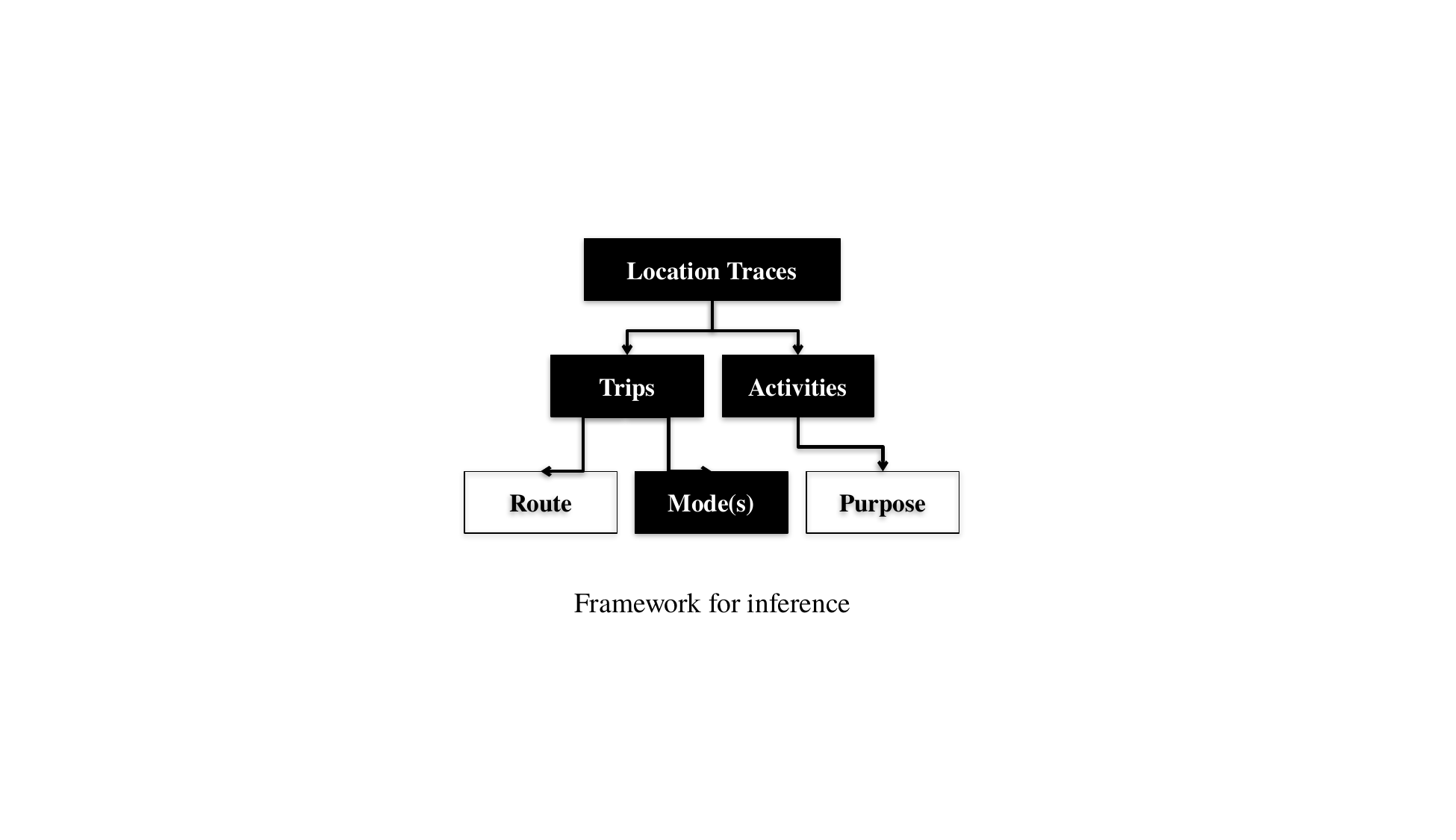

Location Traces
Trips
Activities
Route
Mode(s)
Purpose
Framework for inference